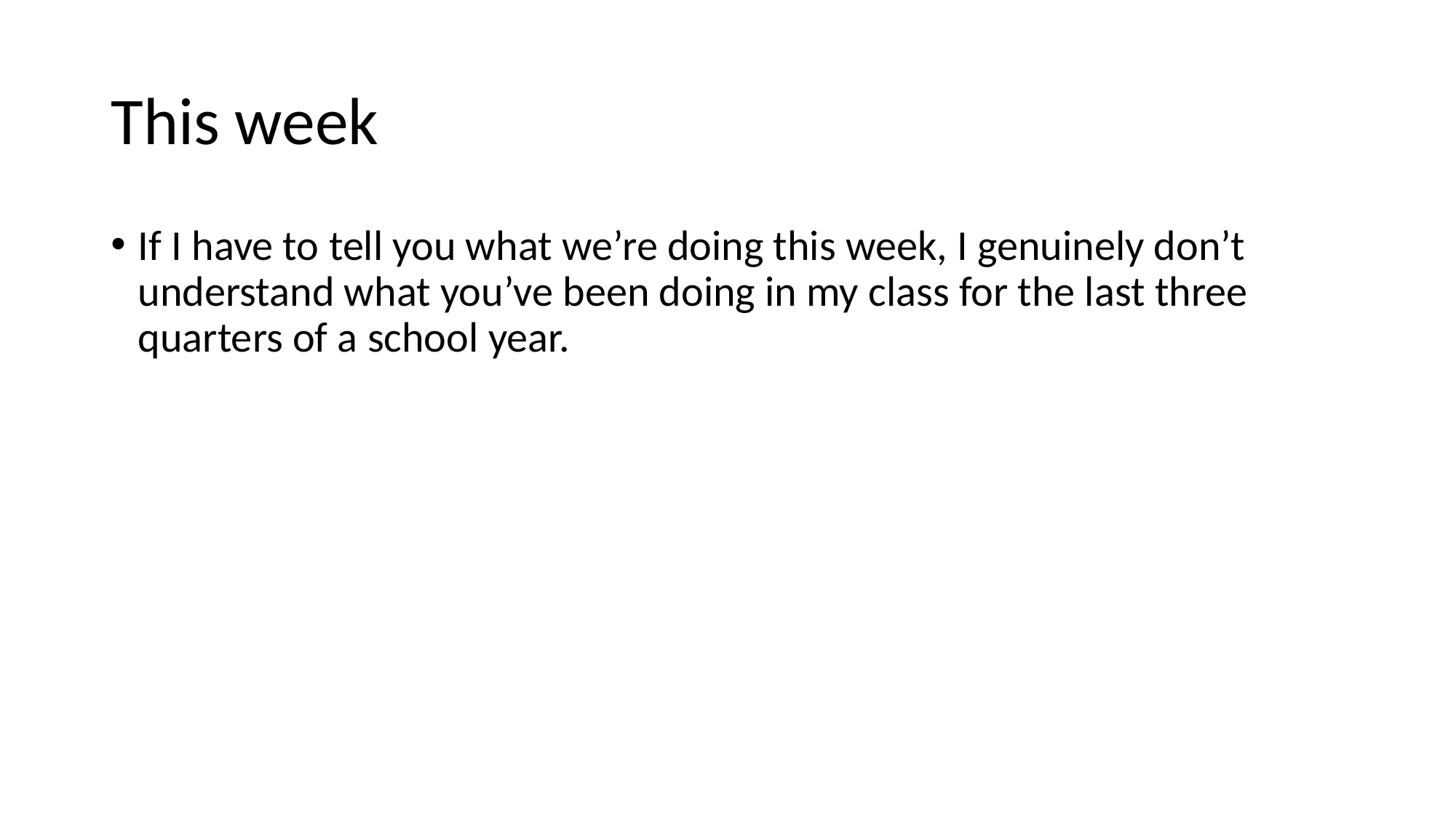

# This week
If I have to tell you what we’re doing this week, I genuinely don’t understand what you’ve been doing in my class for the last three quarters of a school year.